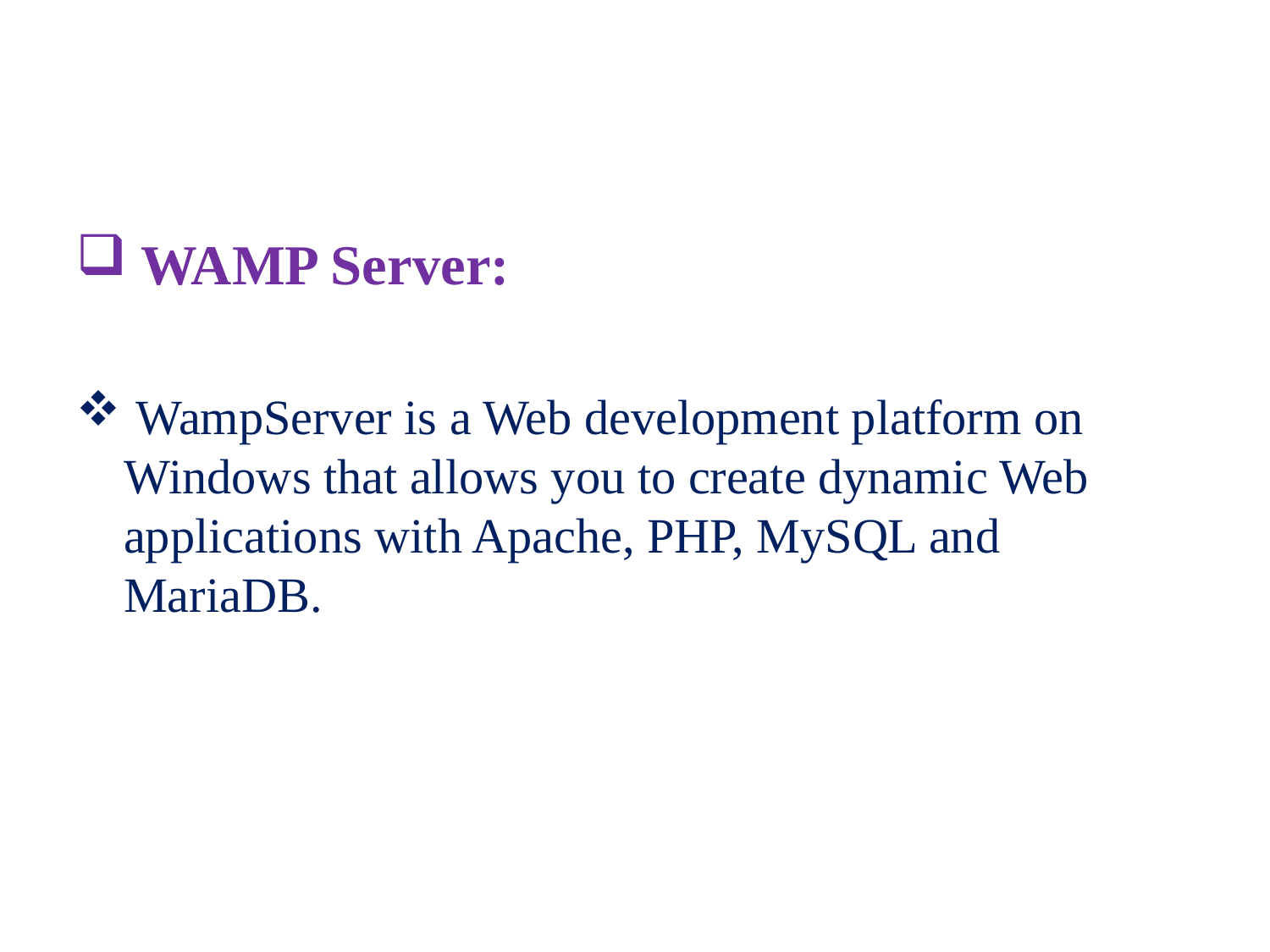

WAMP Server:

 WampServer is a Web development platform on Windows that allows you to create dynamic Web applications with Apache, PHP, MySQL and MariaDB.